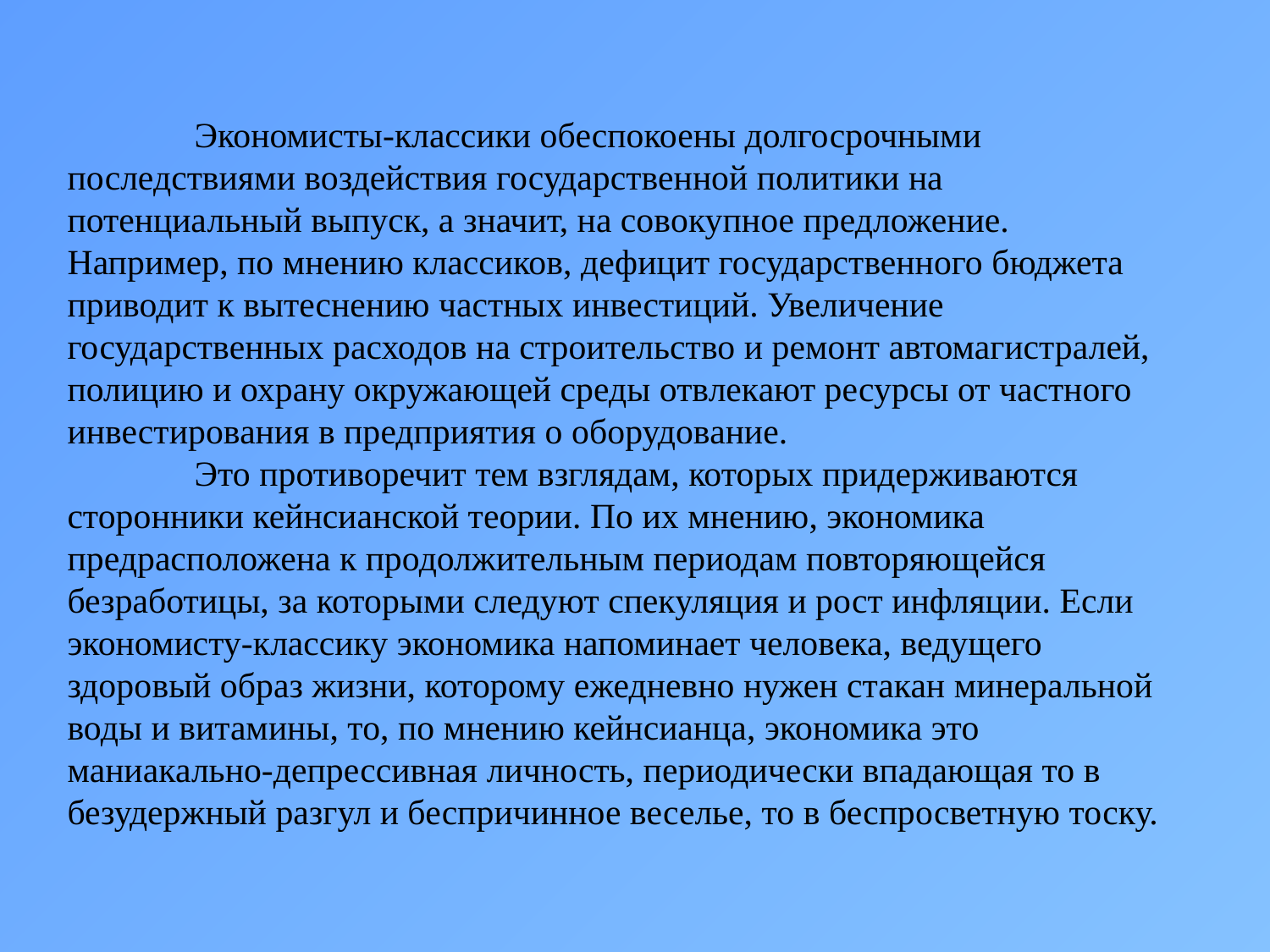

Экономисты-классики обеспокоены долгосрочными последствиями воздействия государственной политики на потенциальный выпуск, а значит, на совокупное предложение. Например, по мнению классиков, дефицит государственного бюджета приводит к вытеснению частных инвестиций. Увеличение государственных расходов на строительство и ремонт автомагистралей, полицию и охрану окружающей среды отвлекают ресурсы от частного инвестирования в предприятия о оборудование.
	Это противоречит тем взглядам, которых придерживаются сторонники кейнсианской теории. По их мнению, экономика предрасположена к продолжительным периодам повторяющейся безработицы, за которыми следуют спекуляция и рост инфляции. Если экономисту-классику экономика напоминает человека, ведущего здоровый образ жизни, которому ежедневно нужен стакан минеральной воды и витамины, то, по мнению кейнсианца, экономика это маниакально-депрессивная личность, периодически впадающая то в безудержный разгул и беспричинное веселье, то в беспросветную тоску.